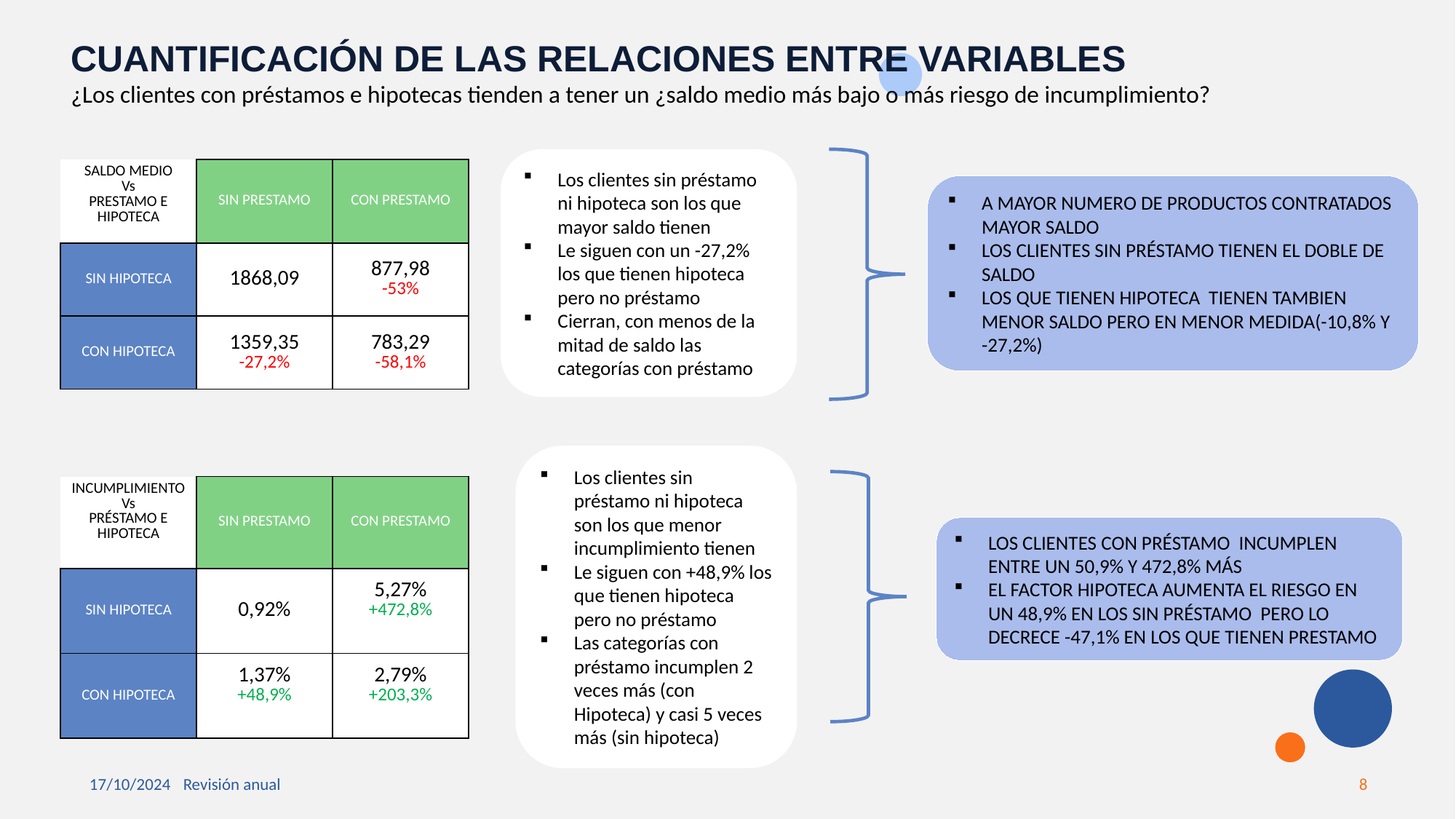

CUANTIFICACIÓN DE LAS RELACIONES ENTRE VARIABLES
¿Los clientes con préstamos e hipotecas tienden a tener un ¿saldo medio más bajo o más riesgo de incumplimiento?
Los clientes sin préstamo ni hipoteca son los que mayor saldo tienen
Le siguen con un -27,2% los que tienen hipoteca pero no préstamo
Cierran, con menos de la mitad de saldo las categorías con préstamo

| SALDO MEDIO Vs PRESTAMO E HIPOTECA | SIN PRESTAMO | CON PRESTAMO |
| --- | --- | --- |
| SIN HIPOTECA | 1868,09 | 877,98 -53% |
| CON HIPOTECA | 1359,35 -27,2% | 783,29 -58,1% |
A MAYOR NUMERO DE PRODUCTOS CONTRATADOS MAYOR SALDO
LOS CLIENTES SIN PRÉSTAMO TIENEN EL DOBLE DE SALDO
LOS QUE TIENEN HIPOTECA  TIENEN TAMBIEN MENOR SALDO PERO EN MENOR MEDIDA(-10,8% Y -27,2%)
Los clientes sin préstamo ni hipoteca son los que menor incumplimiento tienen
Le siguen con +48,9% los que tienen hipoteca pero no préstamo
Las categorías con préstamo incumplen 2 veces más (con Hipoteca) y casi 5 veces más (sin hipoteca)

| INCUMPLIMIENTO Vs PRÉSTAMO E HIPOTECA | SIN PRESTAMO | CON PRESTAMO |
| --- | --- | --- |
| SIN HIPOTECA | 0,92% | 5,27% +472,8% |
| CON HIPOTECA | 1,37% +48,9% | 2,79% +203,3% |
LOS CLIENTES CON PRÉSTAMO  INCUMPLEN ENTRE UN 50,9% Y 472,8% MÁS
EL FACTOR HIPOTECA AUMENTA EL RIESGO EN UN 48,9% EN LOS SIN PRÉSTAMO  PERO LO DECRECE -47,1% EN LOS QUE TIENEN PRESTAMO